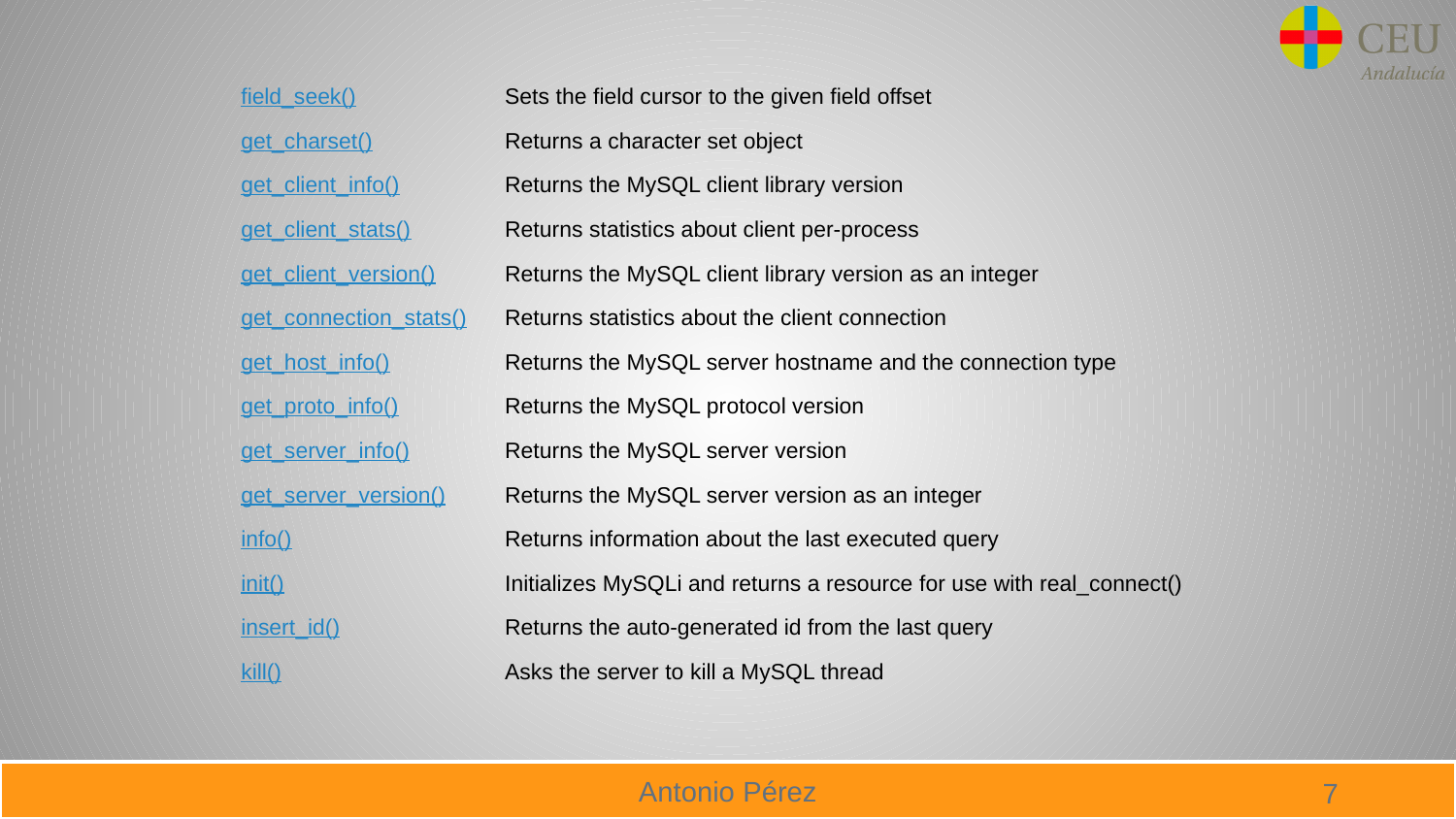

|  |  |
| --- | --- |
| field\_seek() | Sets the field cursor to the given field offset |
| get\_charset() | Returns a character set object |
| get\_client\_info() | Returns the MySQL client library version |
| get\_client\_stats() | Returns statistics about client per-process |
| get\_client\_version() | Returns the MySQL client library version as an integer |
| get\_connection\_stats() | Returns statistics about the client connection |
| get\_host\_info() | Returns the MySQL server hostname and the connection type |
| get\_proto\_info() | Returns the MySQL protocol version |
| get\_server\_info() | Returns the MySQL server version |
| get\_server\_version() | Returns the MySQL server version as an integer |
| info() | Returns information about the last executed query |
| init() | Initializes MySQLi and returns a resource for use with real\_connect() |
| insert\_id() | Returns the auto-generated id from the last query |
| kill() | Asks the server to kill a MySQL thread |
7